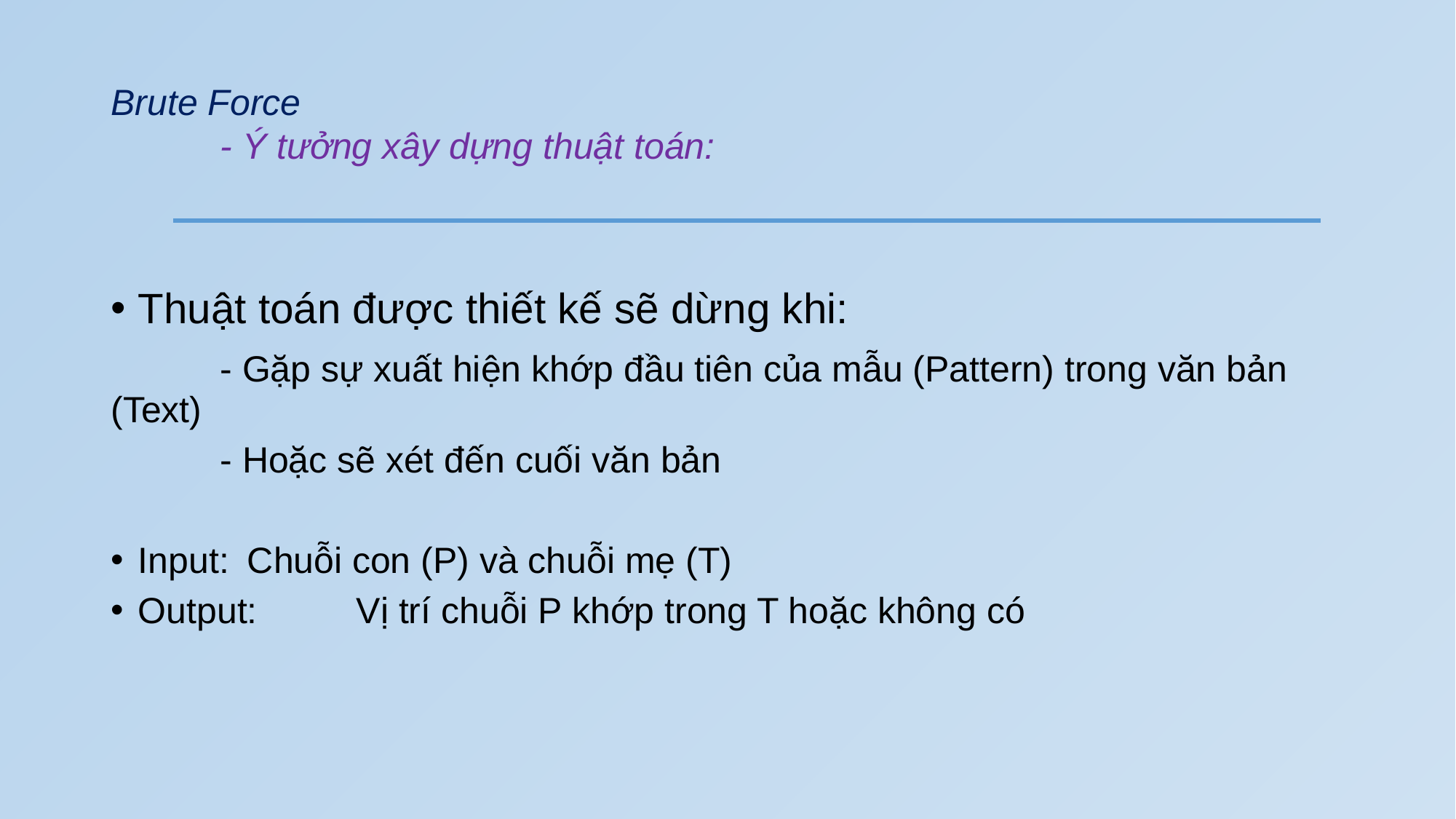

# Brute Force - Ý tưởng xây dựng thuật toán:

Thuật toán được thiết kế sẽ dừng khi:
	- Gặp sự xuất hiện khớp đầu tiên của mẫu (Pattern) trong văn bản (Text)
	- Hoặc sẽ xét đến cuối văn bản

Input:	Chuỗi con (P) và chuỗi mẹ (T)
Output:	Vị trí chuỗi P khớp trong T hoặc không có